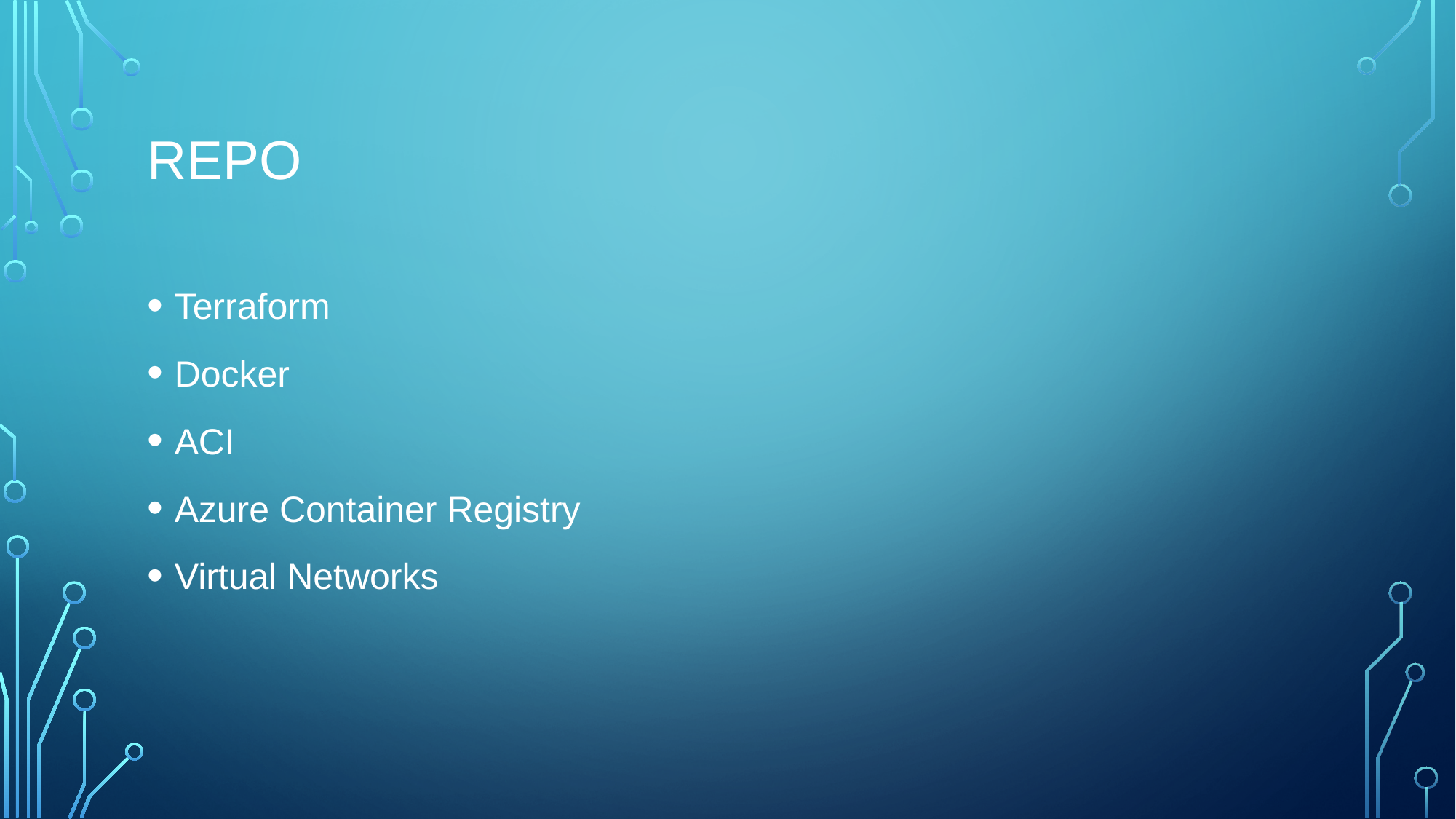

# REPO
Terraform
Docker
ACI
Azure Container Registry
Virtual Networks